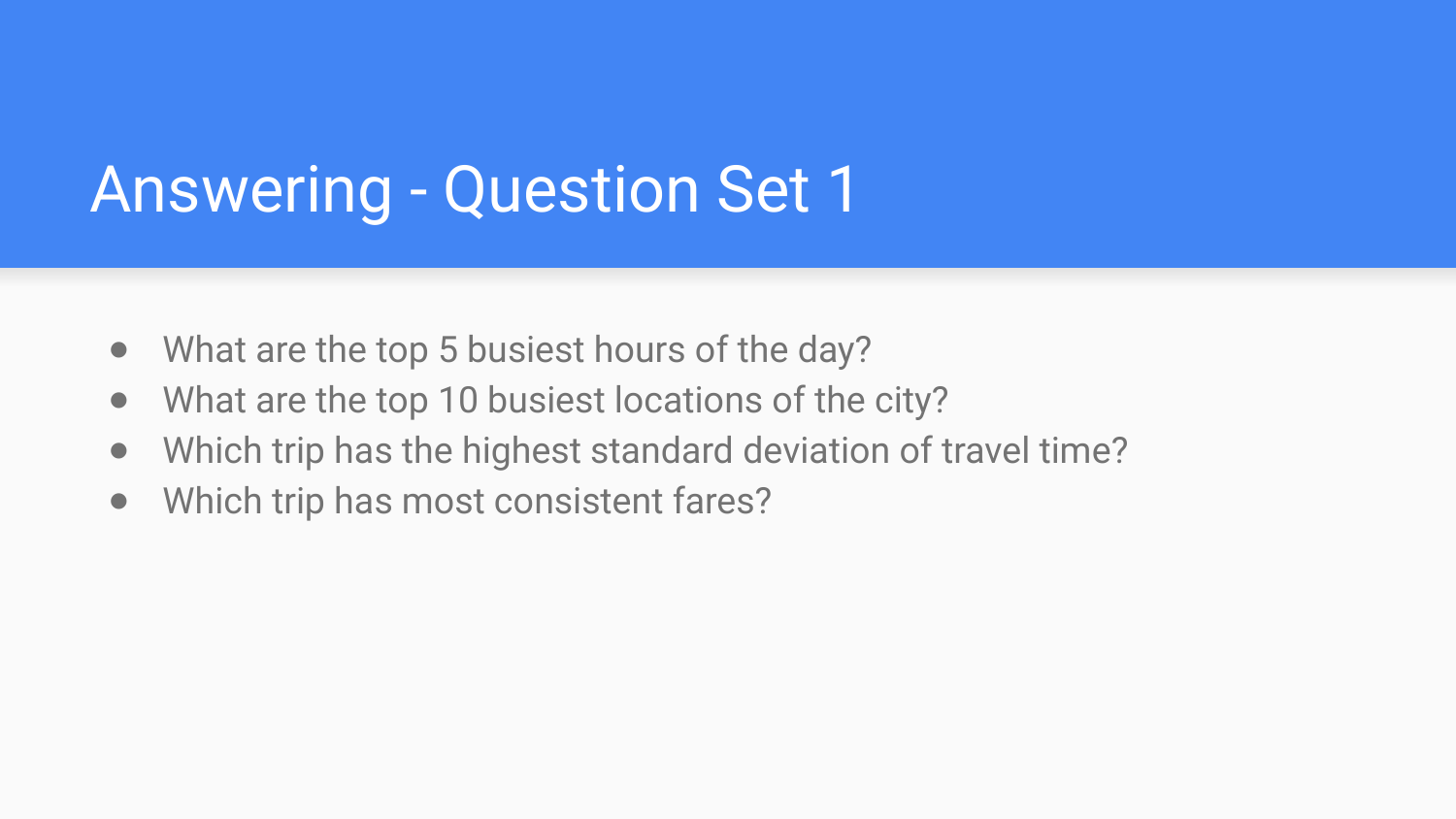

# Answering - Question Set 1
What are the top 5 busiest hours of the day?
What are the top 10 busiest locations of the city?
Which trip has the highest standard deviation of travel time?
Which trip has most consistent fares?